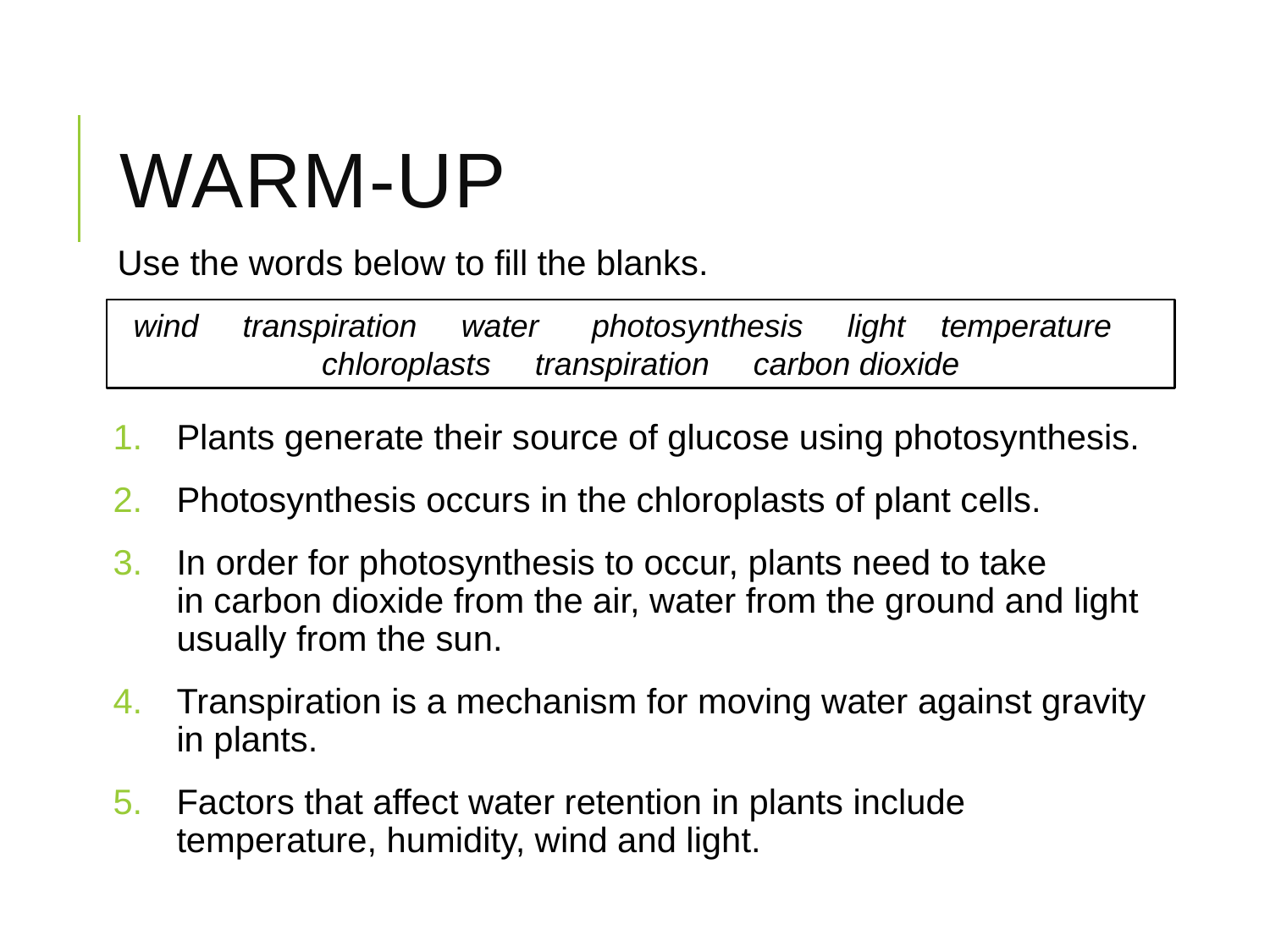

# Warm-up
Use the words below to fill the blanks.
wind     transpiration     water      photosynthesis     light    temperature     chloroplasts     transpiration     carbon dioxide
Plants generate their source of glucose using photosynthesis.
Photosynthesis occurs in the chloroplasts of plant cells.
In order for photosynthesis to occur, plants need to take in carbon dioxide from the air, water from the ground and light usually from the sun.
Transpiration is a mechanism for moving water against gravity in plants.
Factors that affect water retention in plants include temperature, humidity, wind and light.